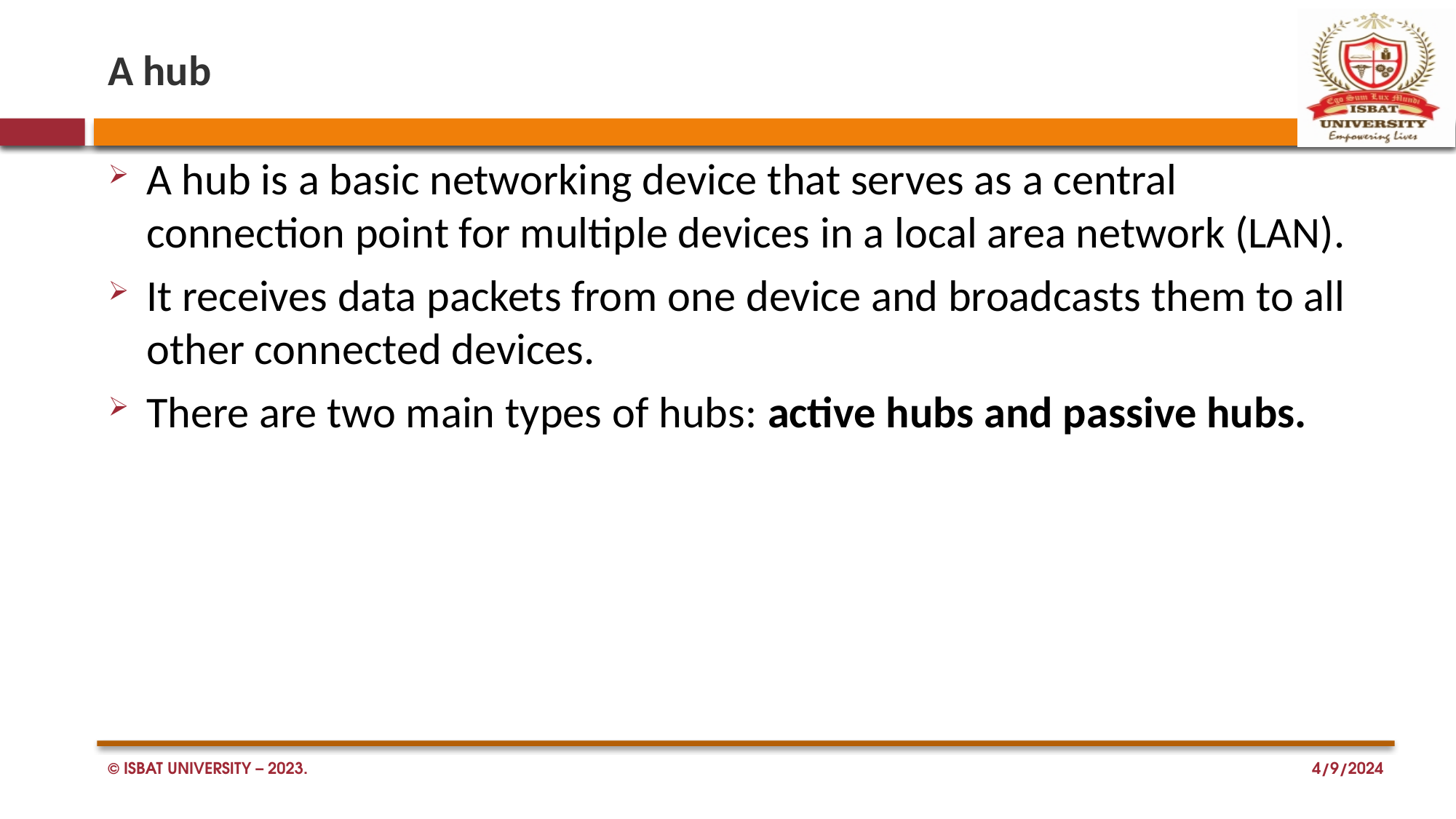

# A hub
A hub is a basic networking device that serves as a central connection point for multiple devices in a local area network (LAN).
It receives data packets from one device and broadcasts them to all other connected devices.
There are two main types of hubs: active hubs and passive hubs.